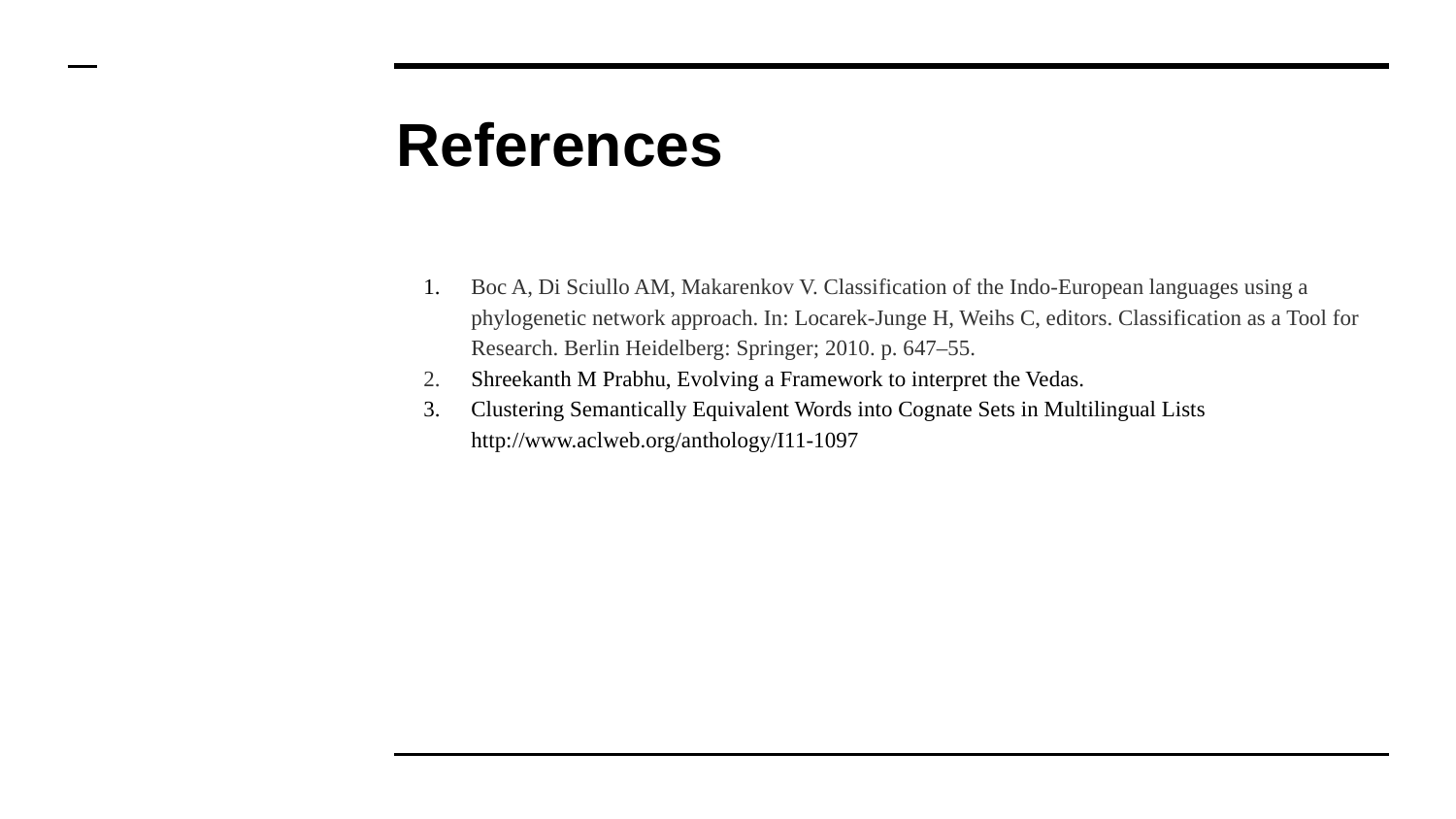

# References
Boc A, Di Sciullo AM, Makarenkov V. Classification of the Indo-European languages using a phylogenetic network approach. In: Locarek-Junge H, Weihs C, editors. Classification as a Tool for Research. Berlin Heidelberg: Springer; 2010. p. 647–55.
Shreekanth M Prabhu, Evolving a Framework to interpret the Vedas.
Clustering Semantically Equivalent Words into Cognate Sets in Multilingual Lists http://www.aclweb.org/anthology/I11-1097